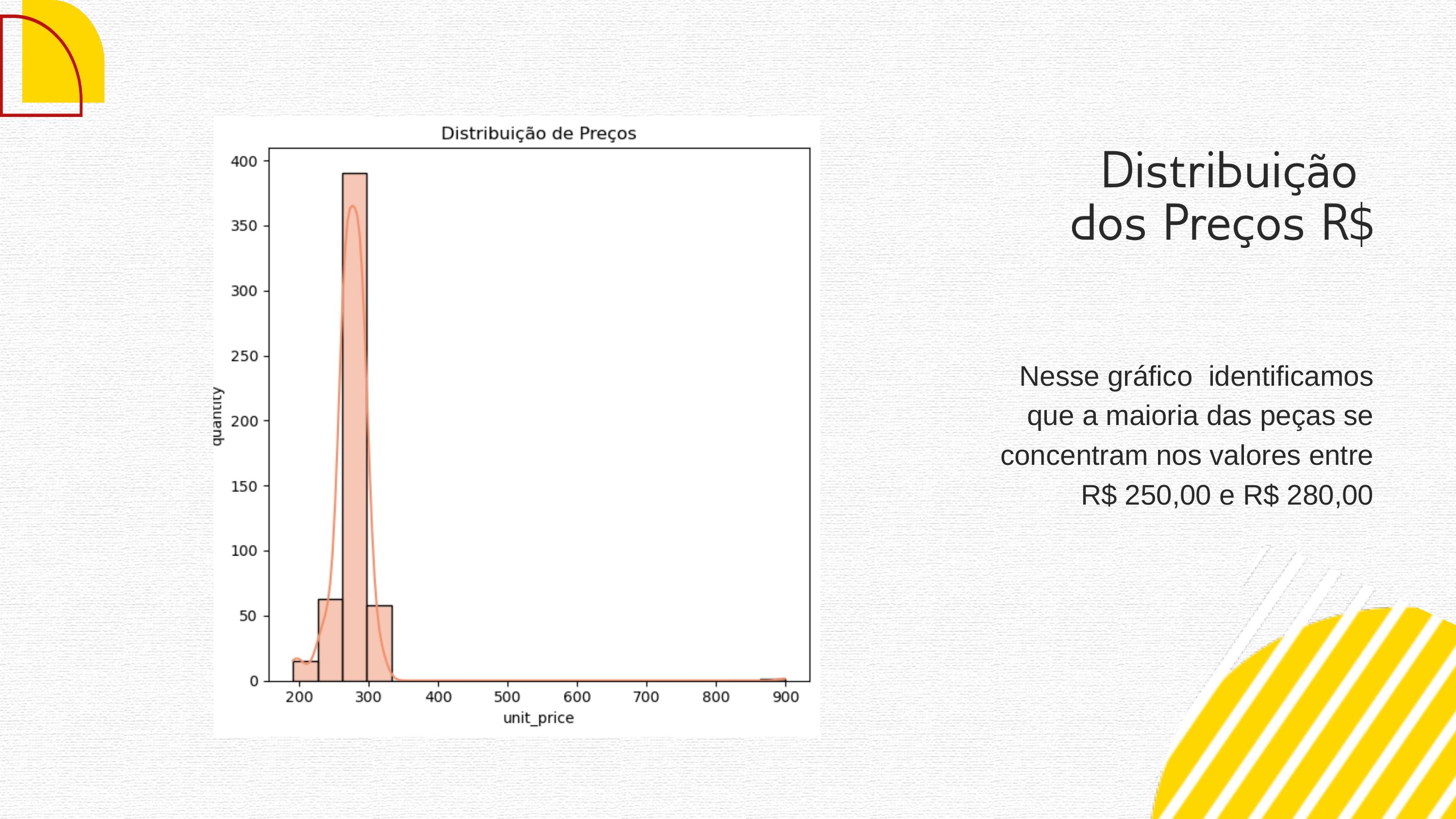

Distribuição
dos Preços R$
Nesse gráfico  identificamos que a maioria das peças se concentram nos valores entre R$ 250,00 e R$ 280,00